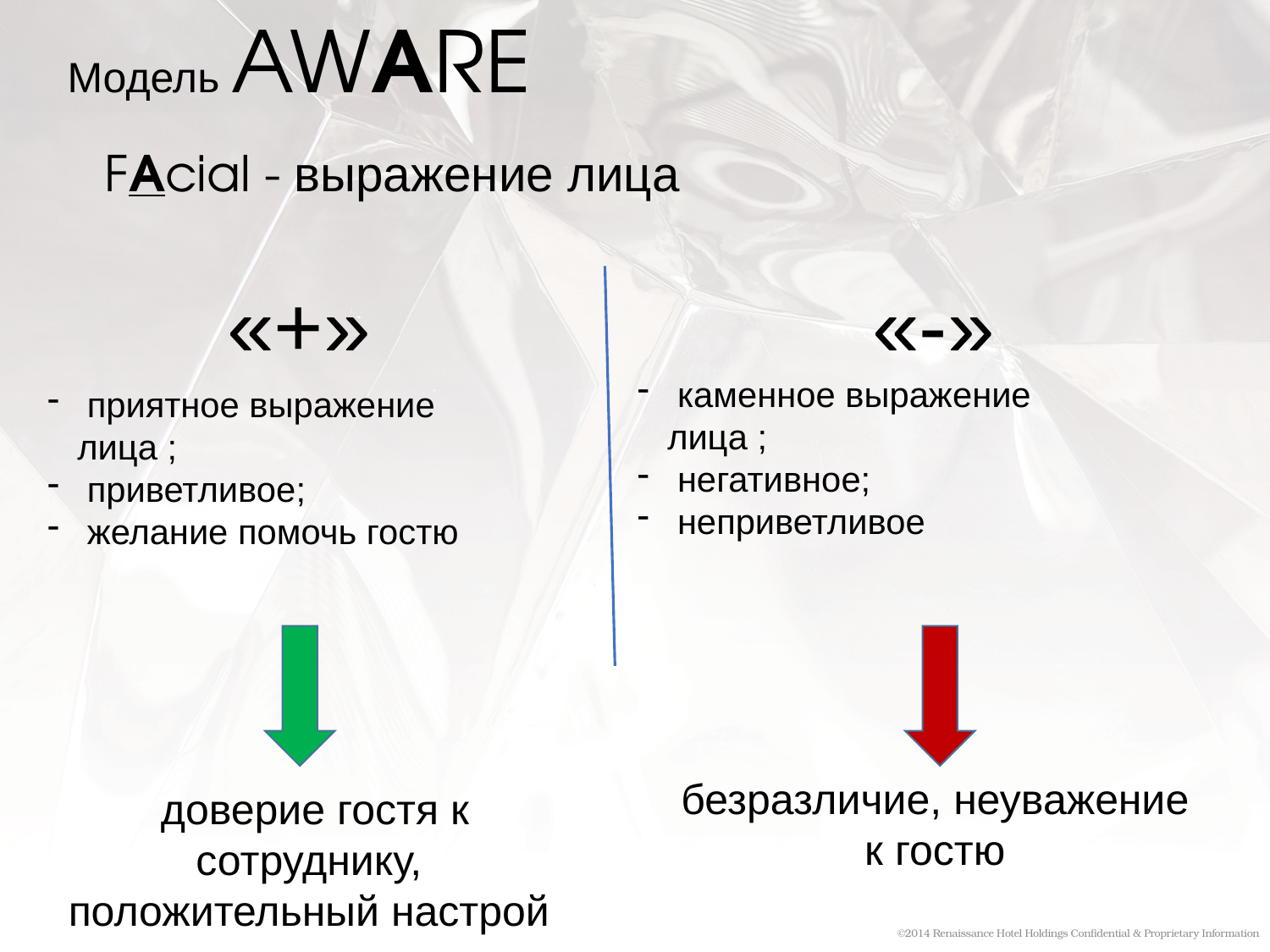

Модель AWARE
FAcial - выражение лица
«+»
«-»
 каменное выражение лица ;
 негативное;
 неприветливое
 приятное выражение лица ;
 приветливое;
 желание помочь гостю

безразличие, неуважение
к гостю
доверие гостя к сотруднику,
положительный настрой